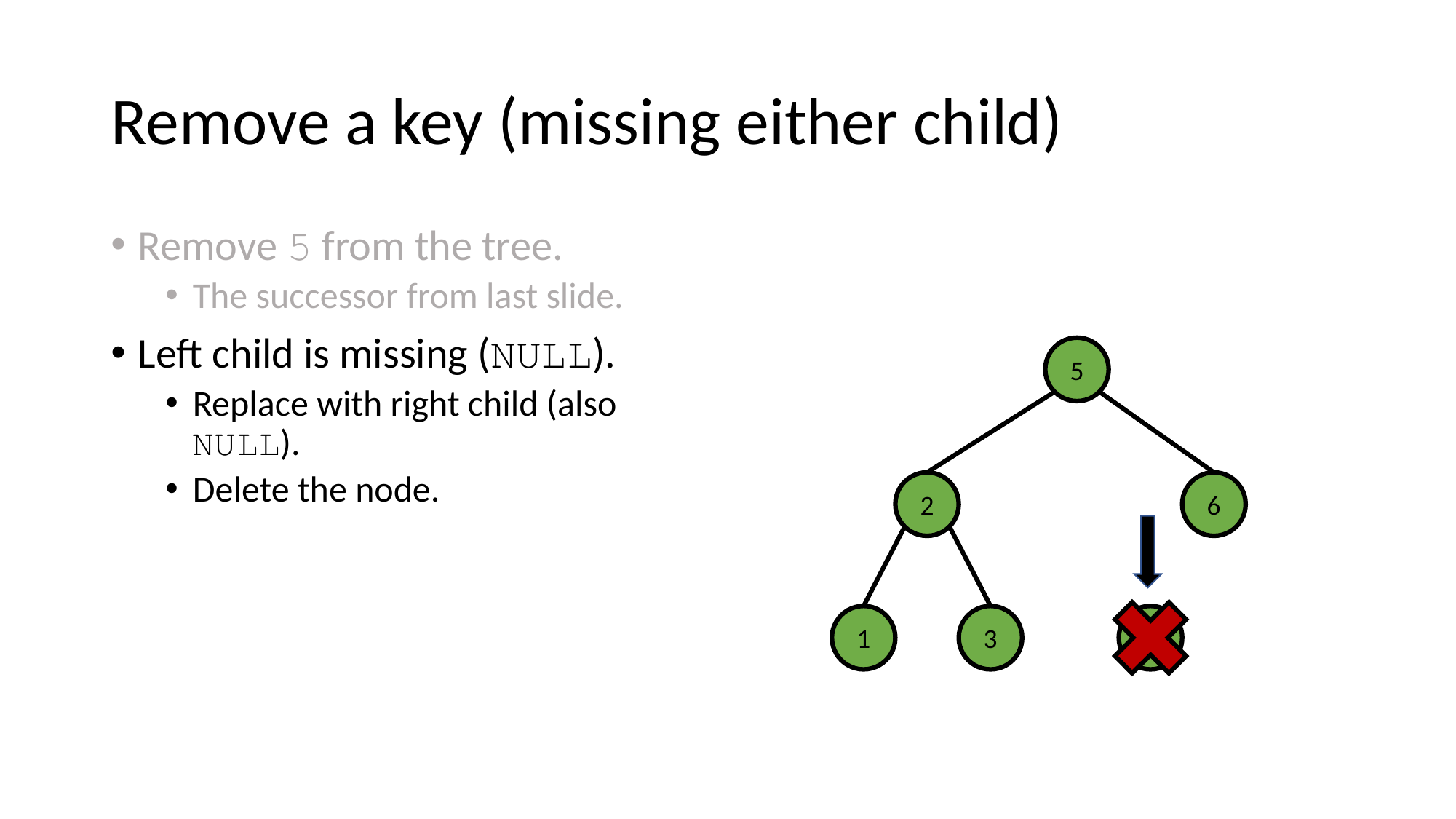

# Remove a key (missing either child)
Remove 5 from the tree.
The successor from last slide.
Left child is missing (NULL).
Replace with right child (also NULL).
Delete the node.
5
2
6
1
3
5